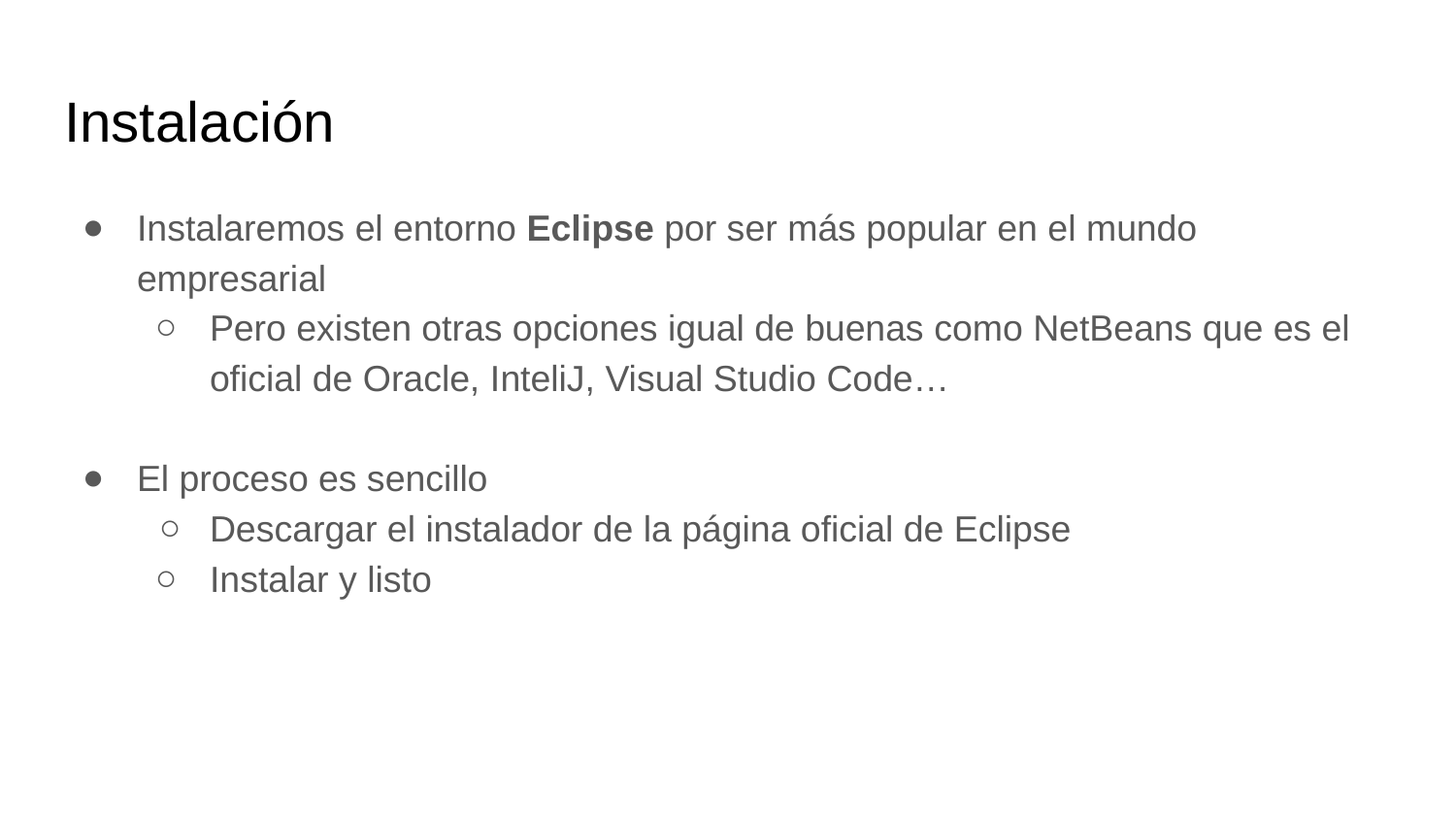

# Instalación
Instalaremos el entorno Eclipse por ser más popular en el mundo empresarial
Pero existen otras opciones igual de buenas como NetBeans que es el oficial de Oracle, InteliJ, Visual Studio Code…

El proceso es sencillo
Descargar el instalador de la página oficial de Eclipse
Instalar y listo